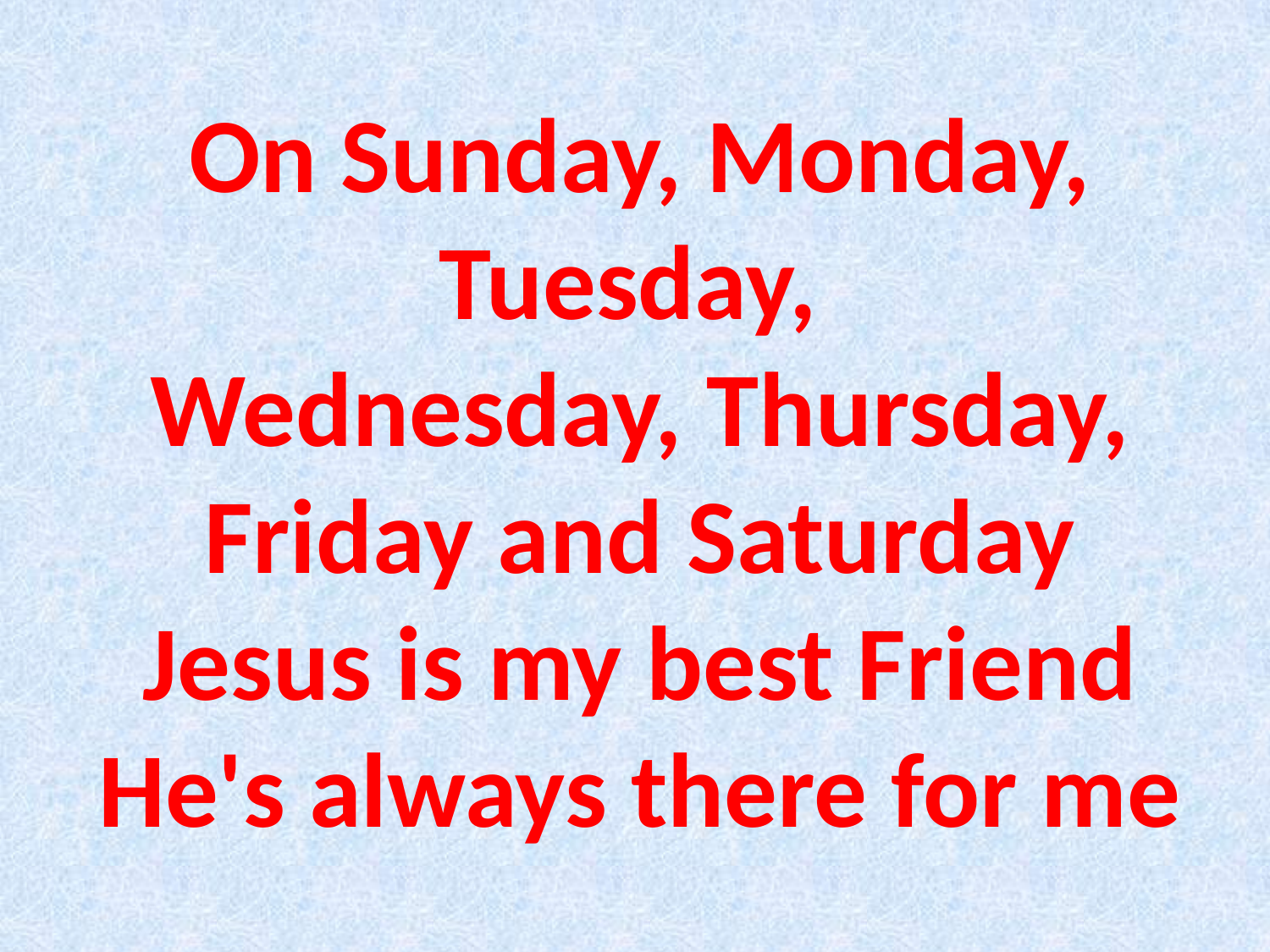

On Sunday, Monday, Tuesday, 
Wednesday, Thursday, Friday and Saturday
Jesus is my best Friend
He's always there for me